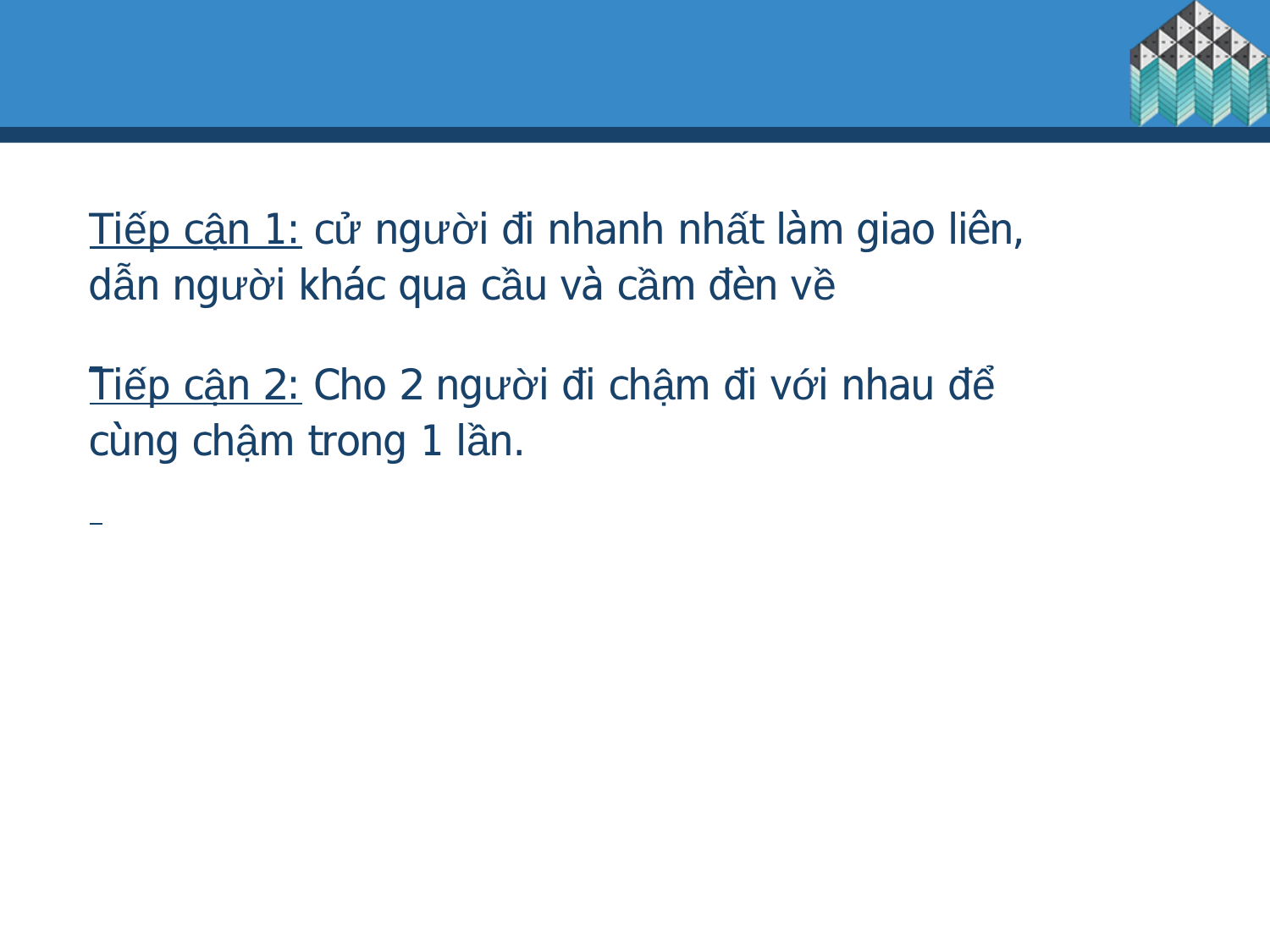

Tiếp cận 1: cử người đi nhanh nhất làm giao liên, dẫn người khác qua cầu và cầm đèn về

Tiếp cận 2: Cho 2 người đi chậm đi với nhau để cùng chậm trong 1 lần.